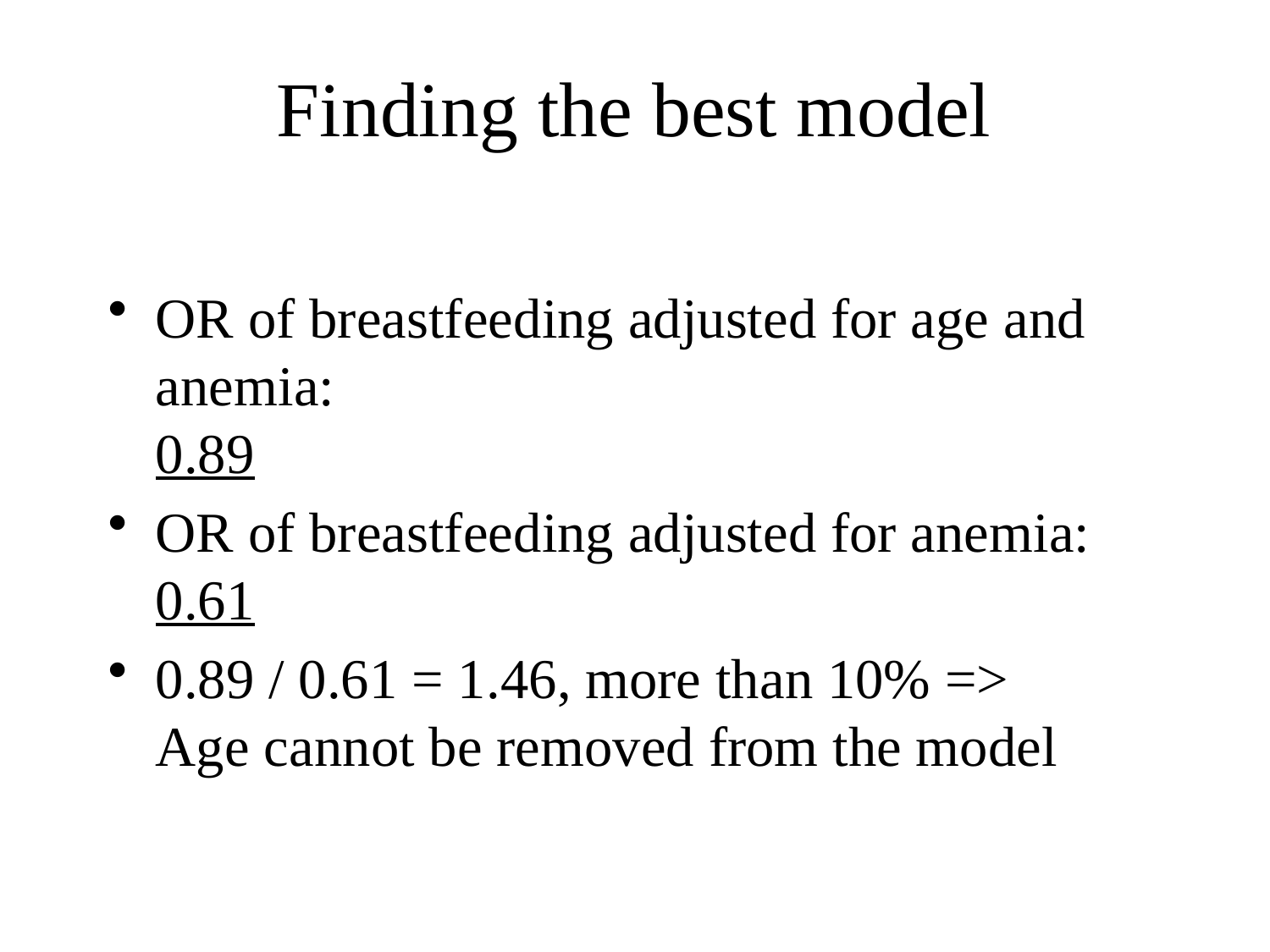

# Finding the best model
OR of breastfeeding adjusted for age and  anemia:
0.89
OR of breastfeeding adjusted for anemia:
0.61
0.89 / 0.61 = 1.46, more than 10% =>
Age cannot be removed from the model